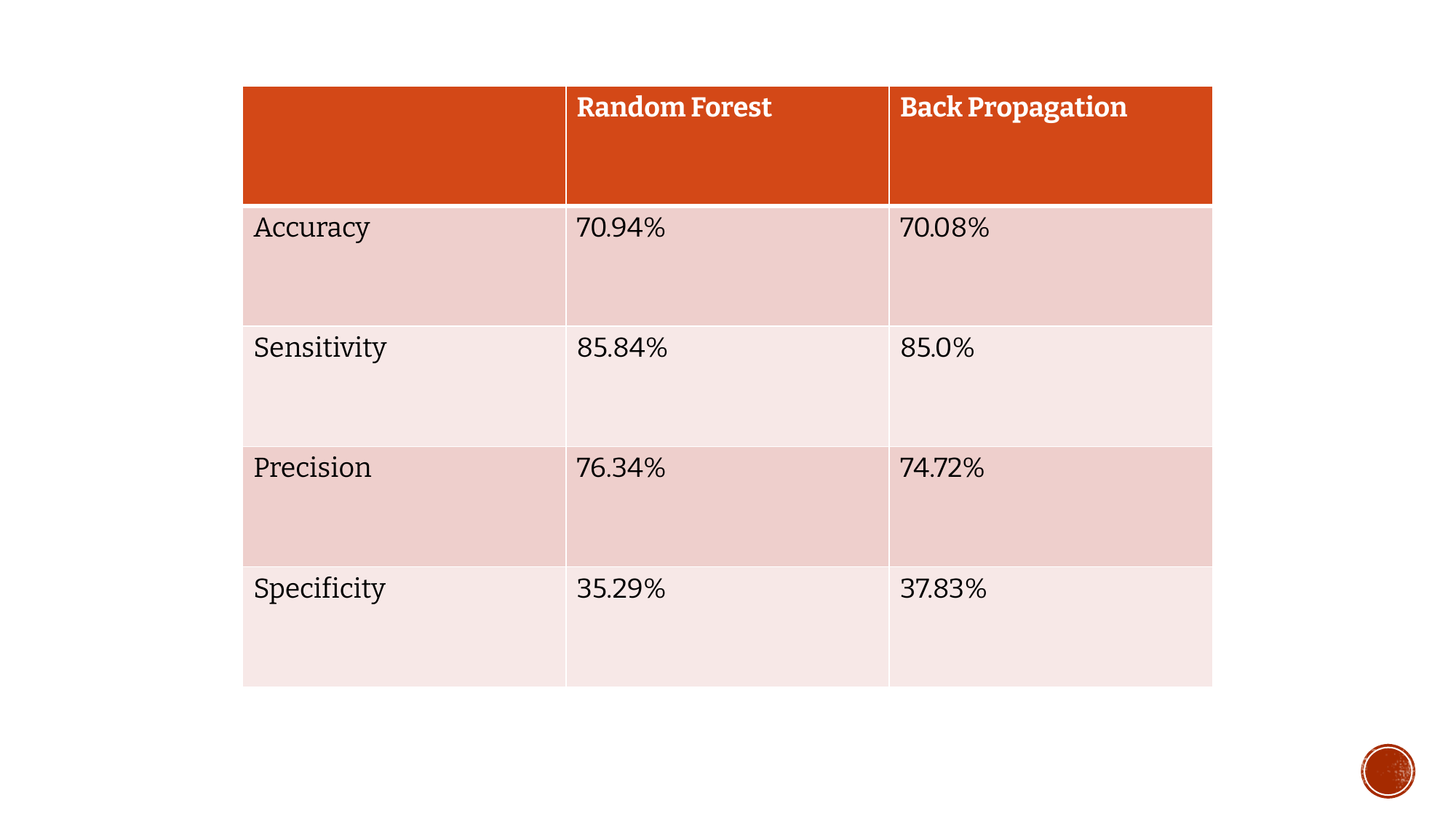

|  | Random Forest | Back Propagation |
| --- | --- | --- |
| Accuracy | 70.94% | 70.08% |
| Sensitivity | 85.84% | 85.0% |
| Precision | 76.34% | 74.72% |
| Specificity | 35.29% | 37.83% |